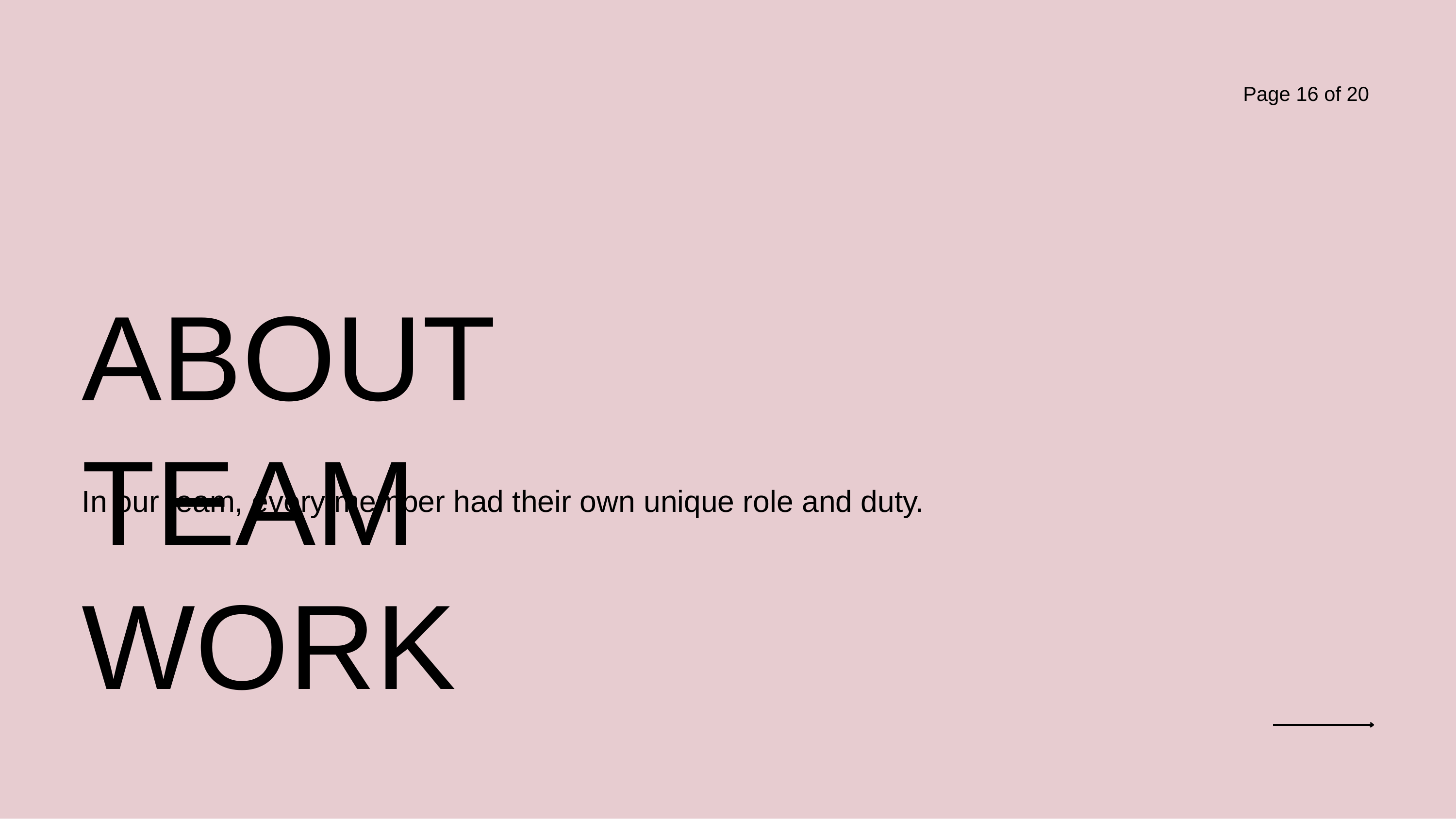

Page 16 of 20
ABOUT TEAM WORK
In our team, every member had their own unique role and duty.